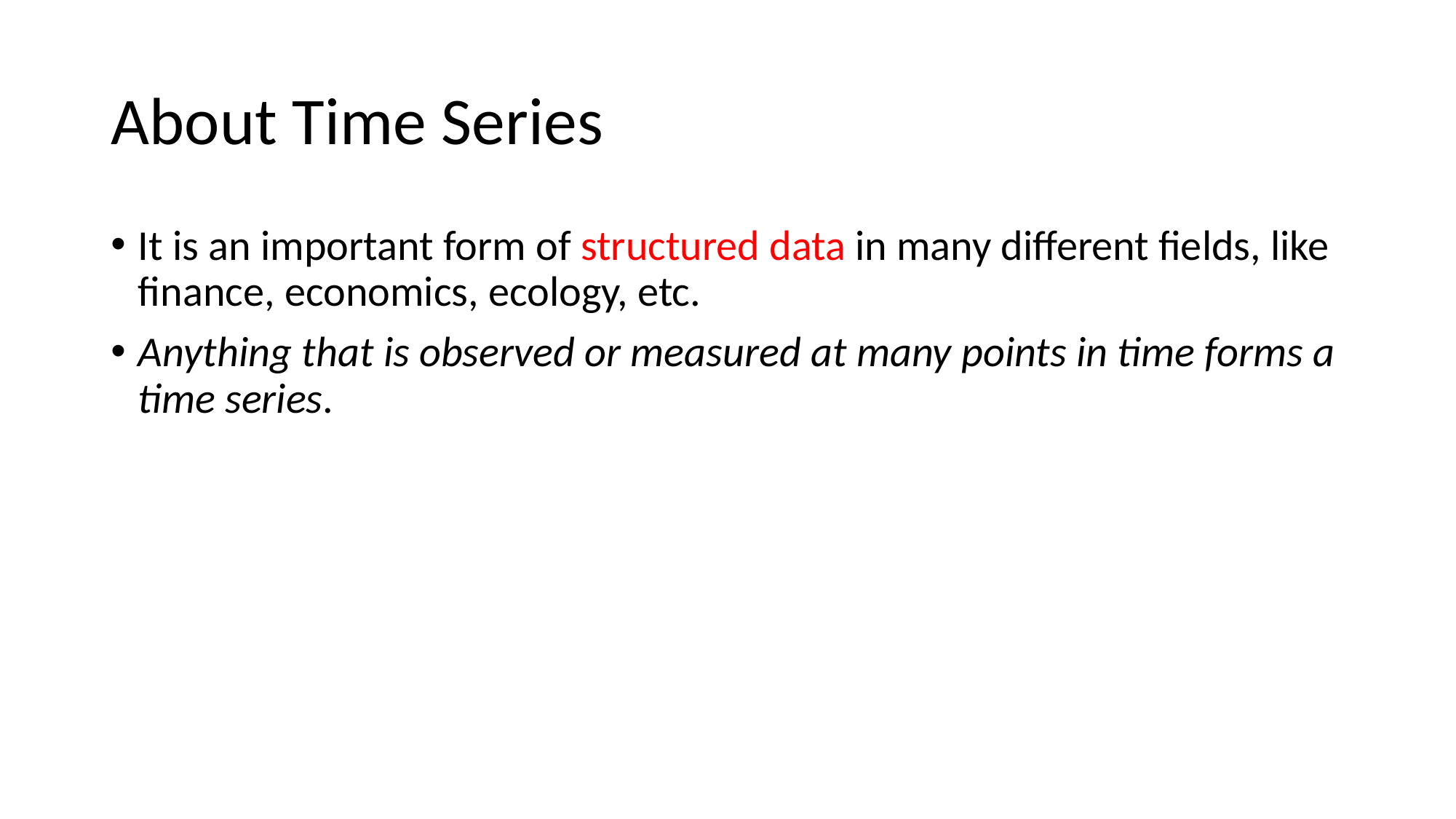

# About Time Series
It is an important form of structured data in many different fields, like finance, economics, ecology, etc.
Anything that is observed or measured at many points in time forms a time series.